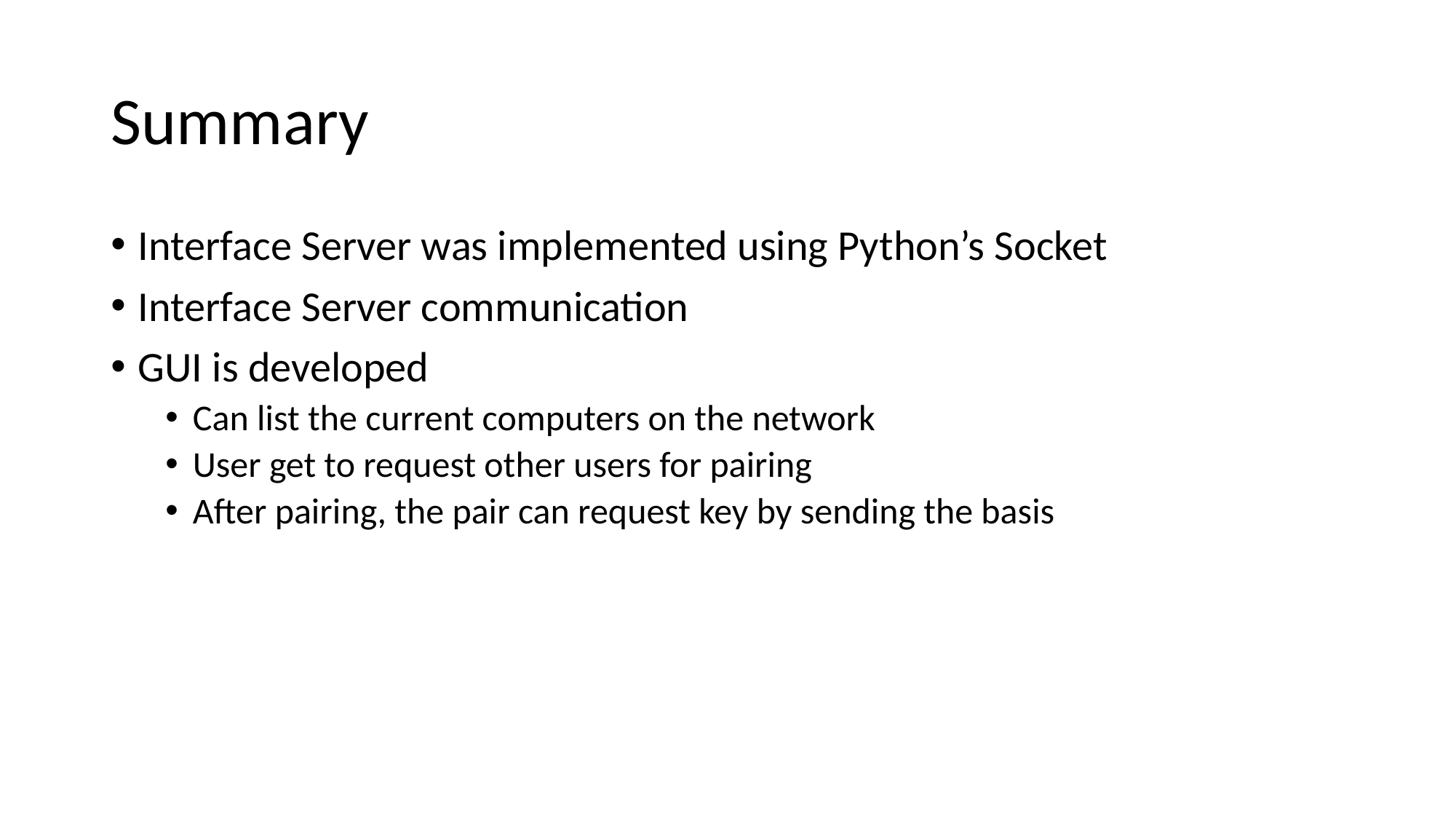

# Summary
Interface Server was implemented using Python’s Socket
Interface Server communication
GUI is developed
Can list the current computers on the network
User get to request other users for pairing
After pairing, the pair can request key by sending the basis